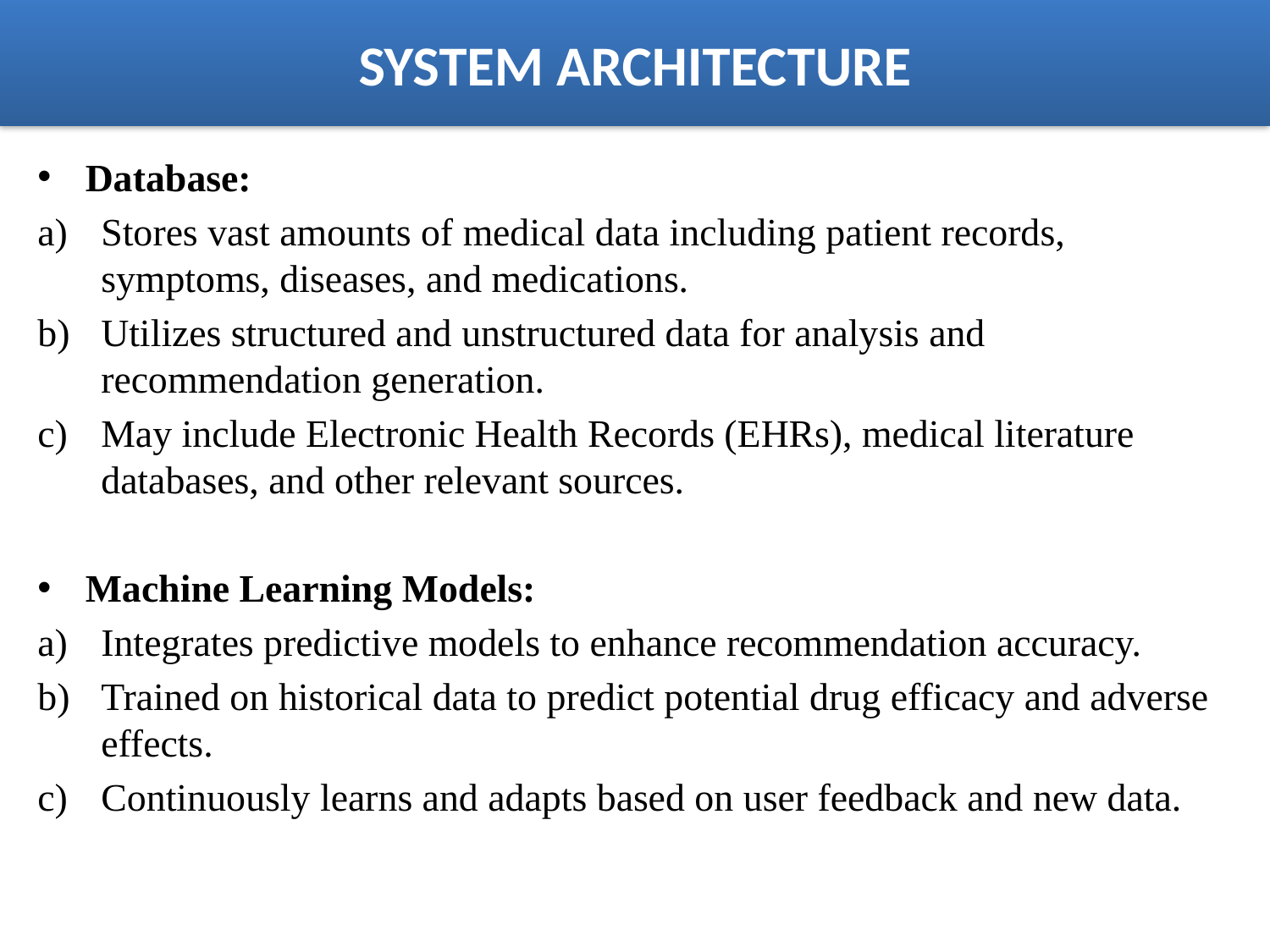

# SYSTEM ARCHITECTURE
Database:
Stores vast amounts of medical data including patient records, symptoms, diseases, and medications.
Utilizes structured and unstructured data for analysis and recommendation generation.
May include Electronic Health Records (EHRs), medical literature databases, and other relevant sources.

Machine Learning Models:
Integrates predictive models to enhance recommendation accuracy.
Trained on historical data to predict potential drug efficacy and adverse effects.
Continuously learns and adapts based on user feedback and new data.